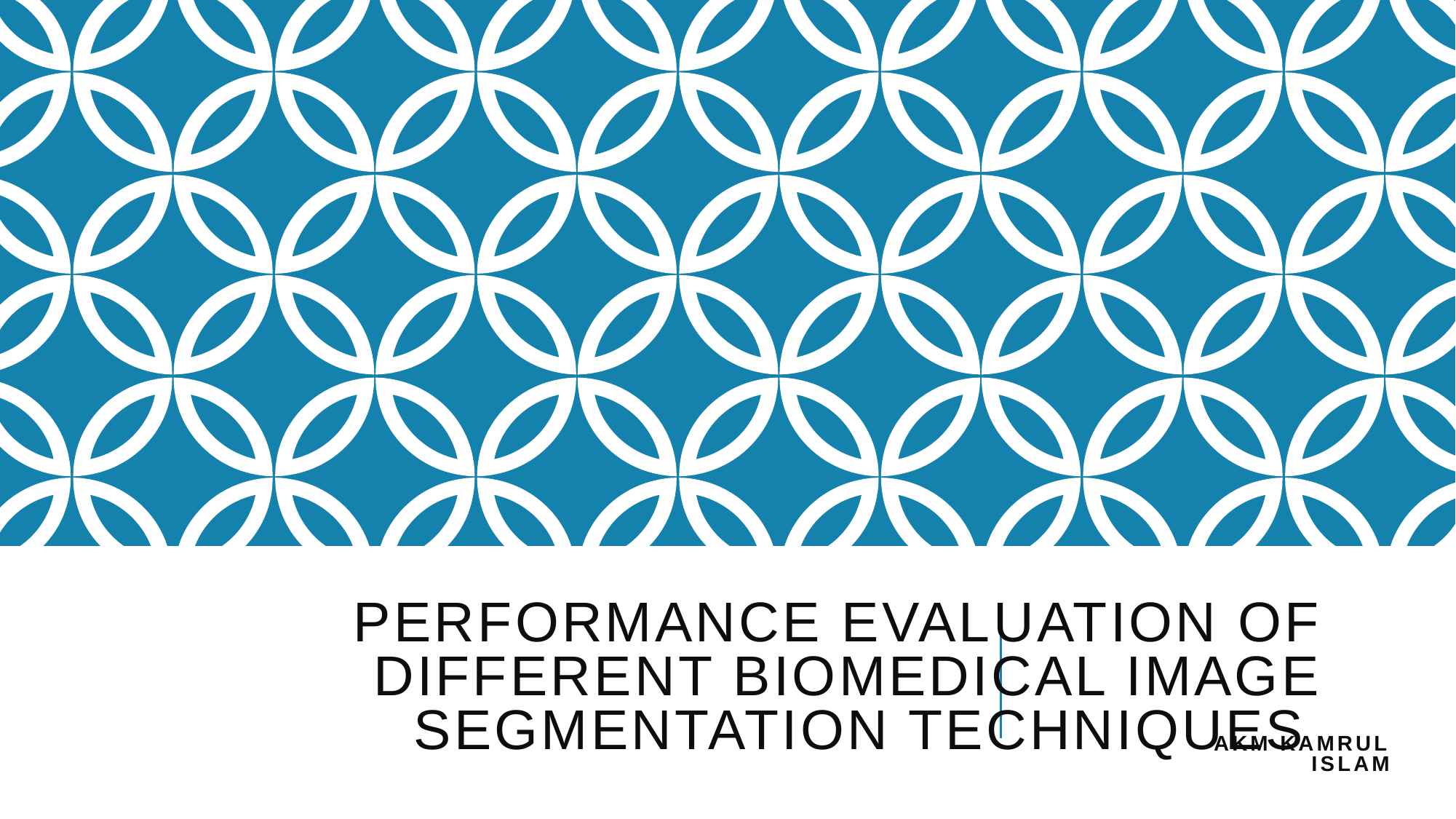

# Performance evaluation of different Biomedical Image Segmentation techniques
AKM Kamrul Islam